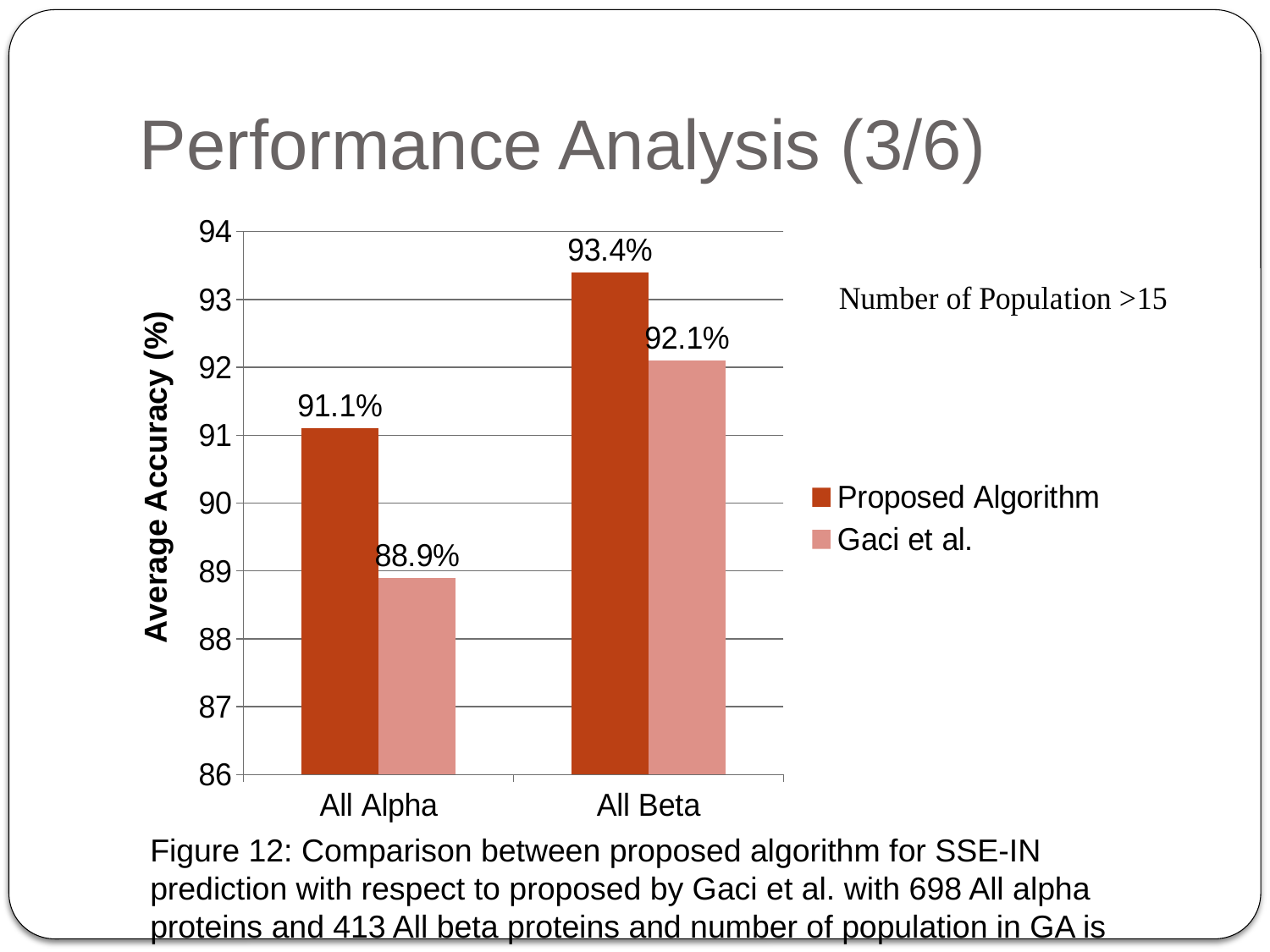

# Performance Analysis (3/6)

### Chart

| Category | Proposed Algorithm | Gaci et al. |
|---|---|---|
| All Alpha | 91.1 | 88.9 |
| All Beta | 93.4 | 92.1 |
Average Accuracy (%)
Figure 12: Comparison between proposed algorithm for SSE-IN prediction with respect to proposed by Gaci et al. with 698 All alpha proteins and 413 All beta proteins and number of population in GA is at least 15